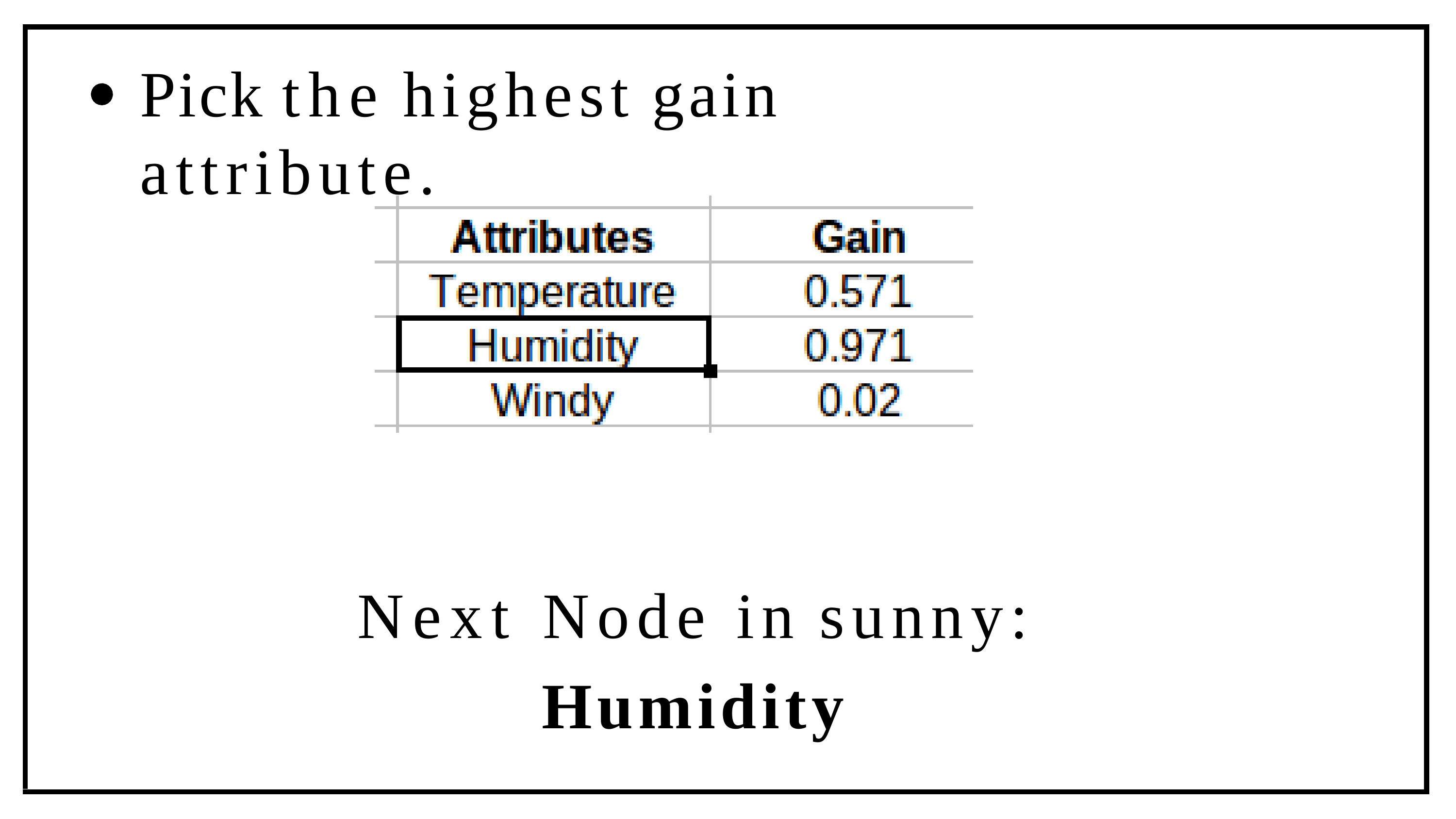

# Pick the highest gain attribute.

Next Node in sunny:
Humidity